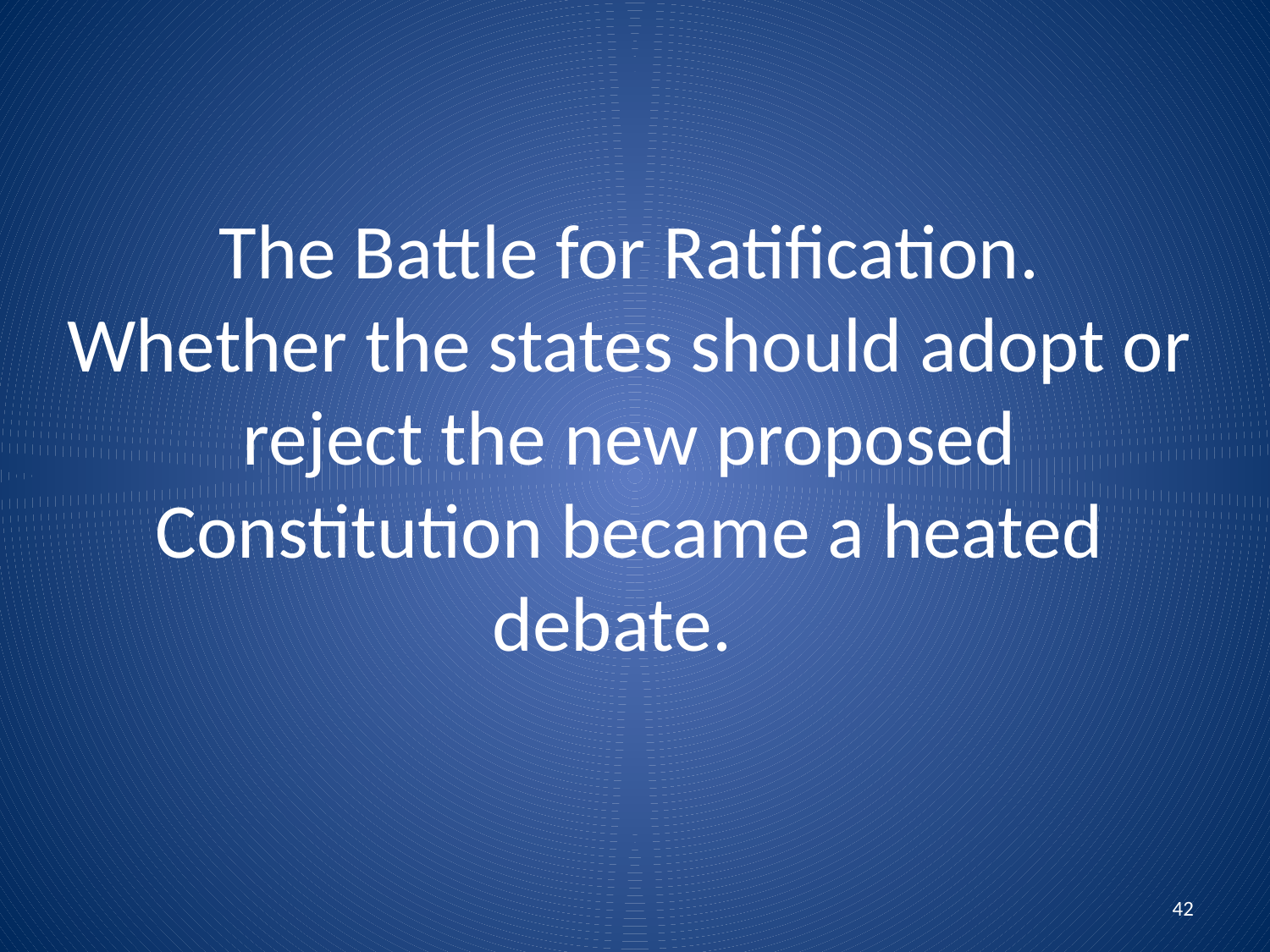

# The Battle for Ratification. Whether the states should adopt or reject the new proposed Constitution became a heated debate.
42